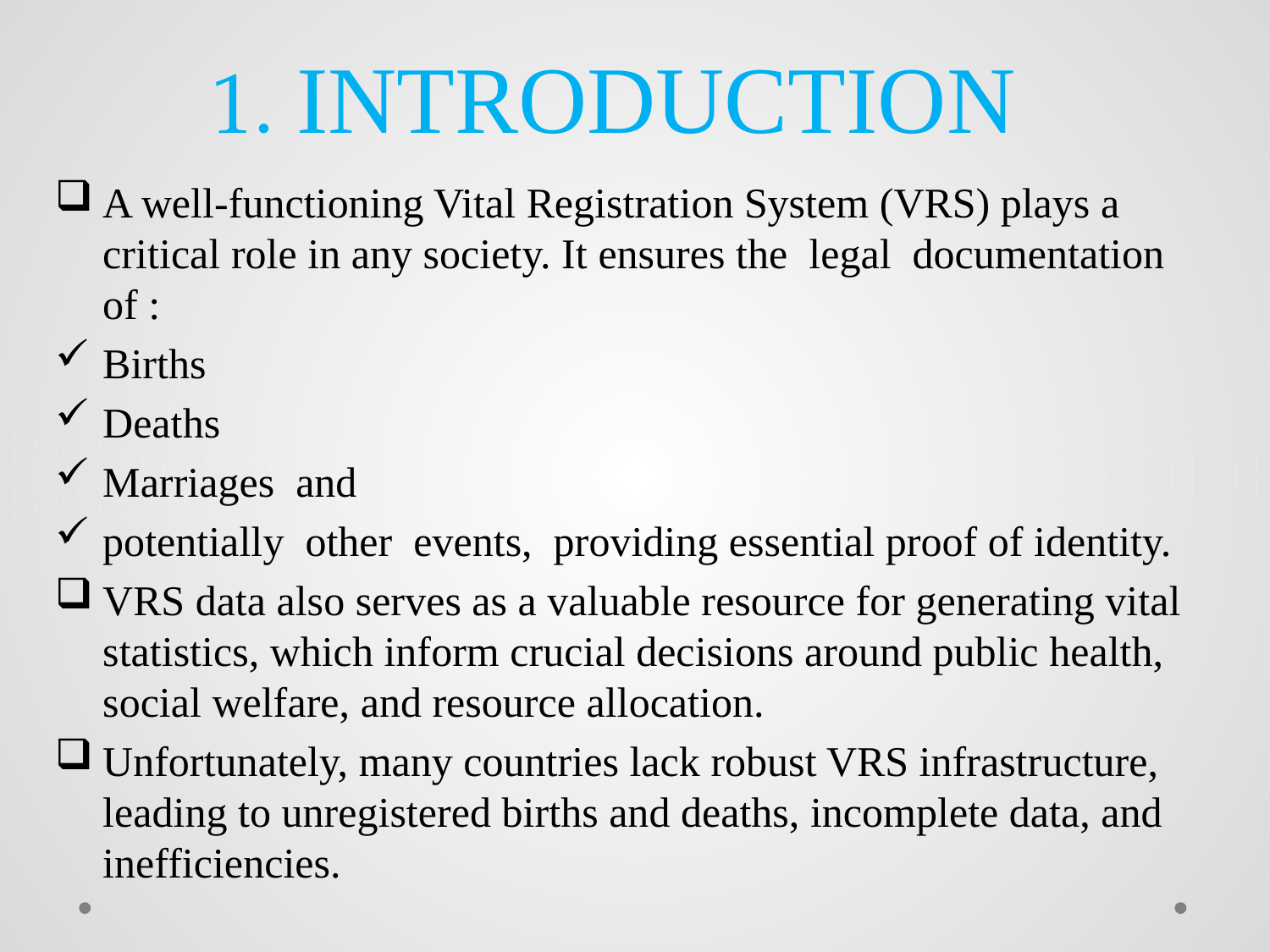

# 1. INTRODUCTION
A well-functioning Vital Registration System (VRS) plays a critical role in any society. It ensures the  legal  documentation  of :
Births
Deaths
Marriages  and
potentially  other  events,  providing essential proof of identity.
VRS data also serves as a valuable resource for generating vital statistics, which inform crucial decisions around public health, social welfare, and resource allocation.
Unfortunately, many countries lack robust VRS infrastructure, leading to unregistered births and deaths, incomplete data, and inefficiencies.